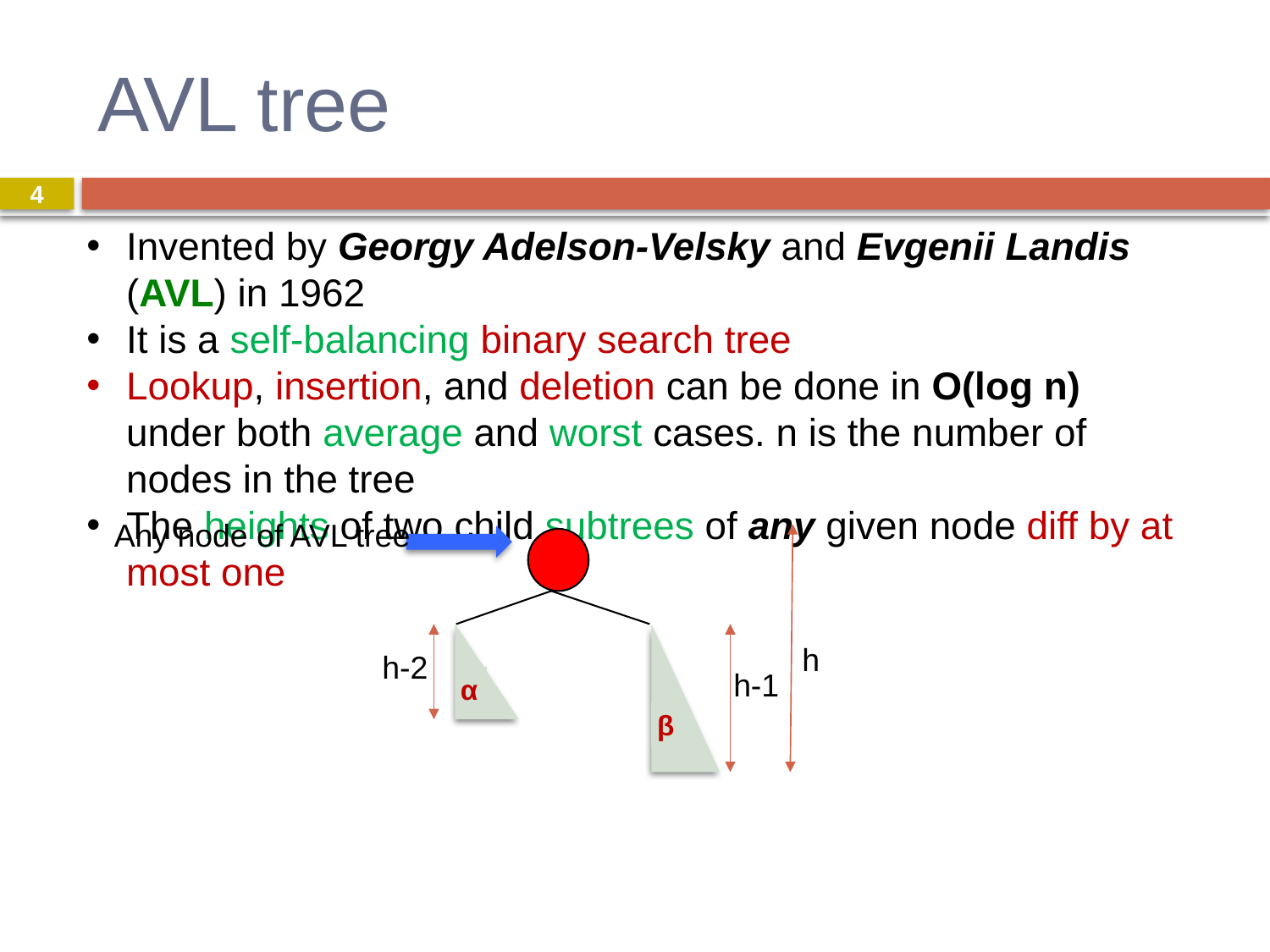

# AVL tree
4
Invented by Georgy Adelson-Velsky and Evgenii Landis (AVL) in 1962
It is a self-balancing binary search tree
Lookup, insertion, and deletion can be done in O(log n) under both average and worst cases. n is the number of nodes in the tree
The heights of two child subtrees of any given node diff by at most one
Any node of AVL tree

α

β
h
h-2
h-1